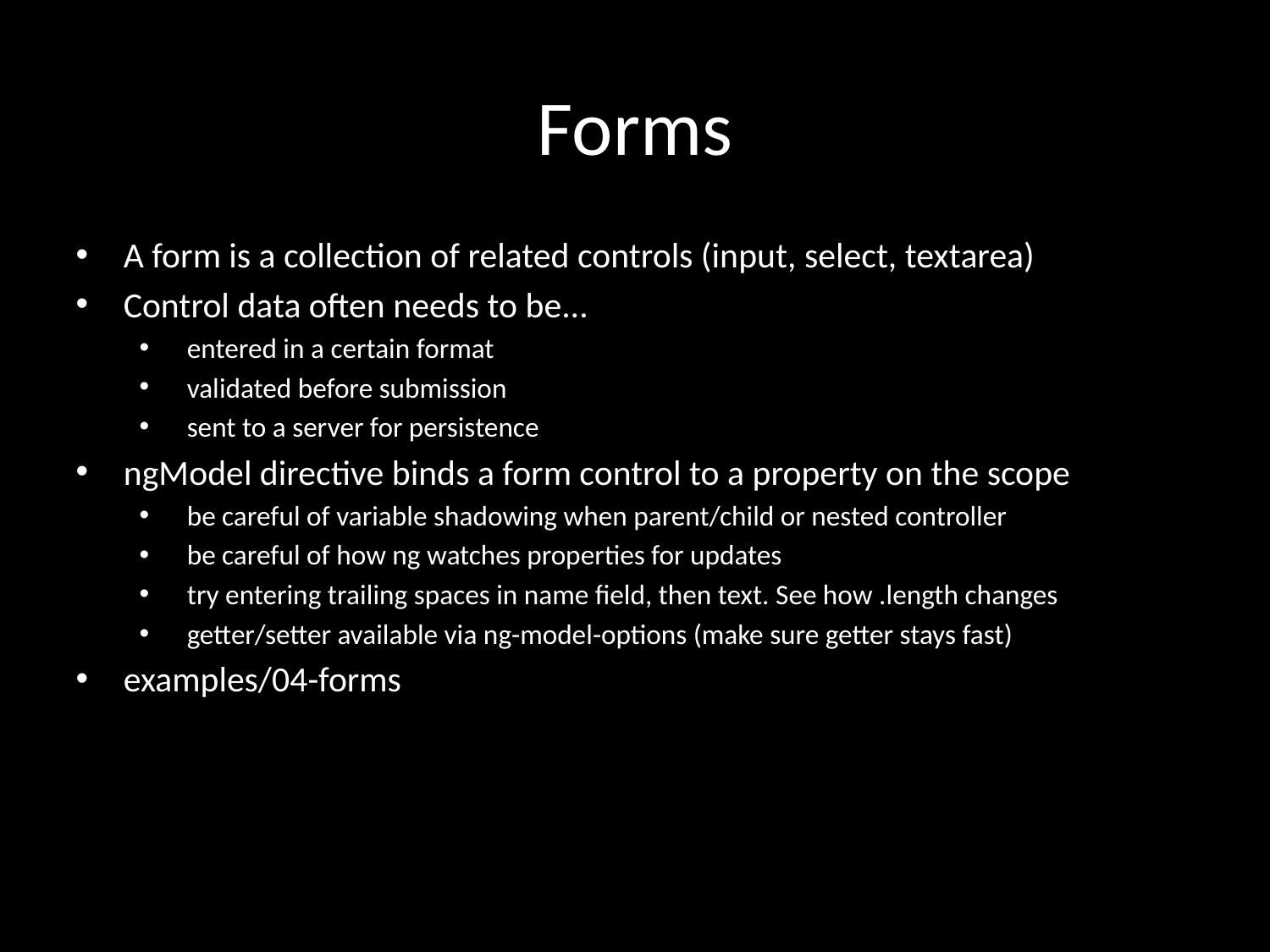

# Forms
A form is a collection of related controls (input, select, textarea)
Control data often needs to be...
entered in a certain format
validated before submission
sent to a server for persistence
ngModel directive binds a form control to a property on the scope
be careful of variable shadowing when parent/child or nested controller
be careful of how ng watches properties for updates
try entering trailing spaces in name field, then text. See how .length changes
getter/setter available via ng-model-options (make sure getter stays fast)
examples/04-forms